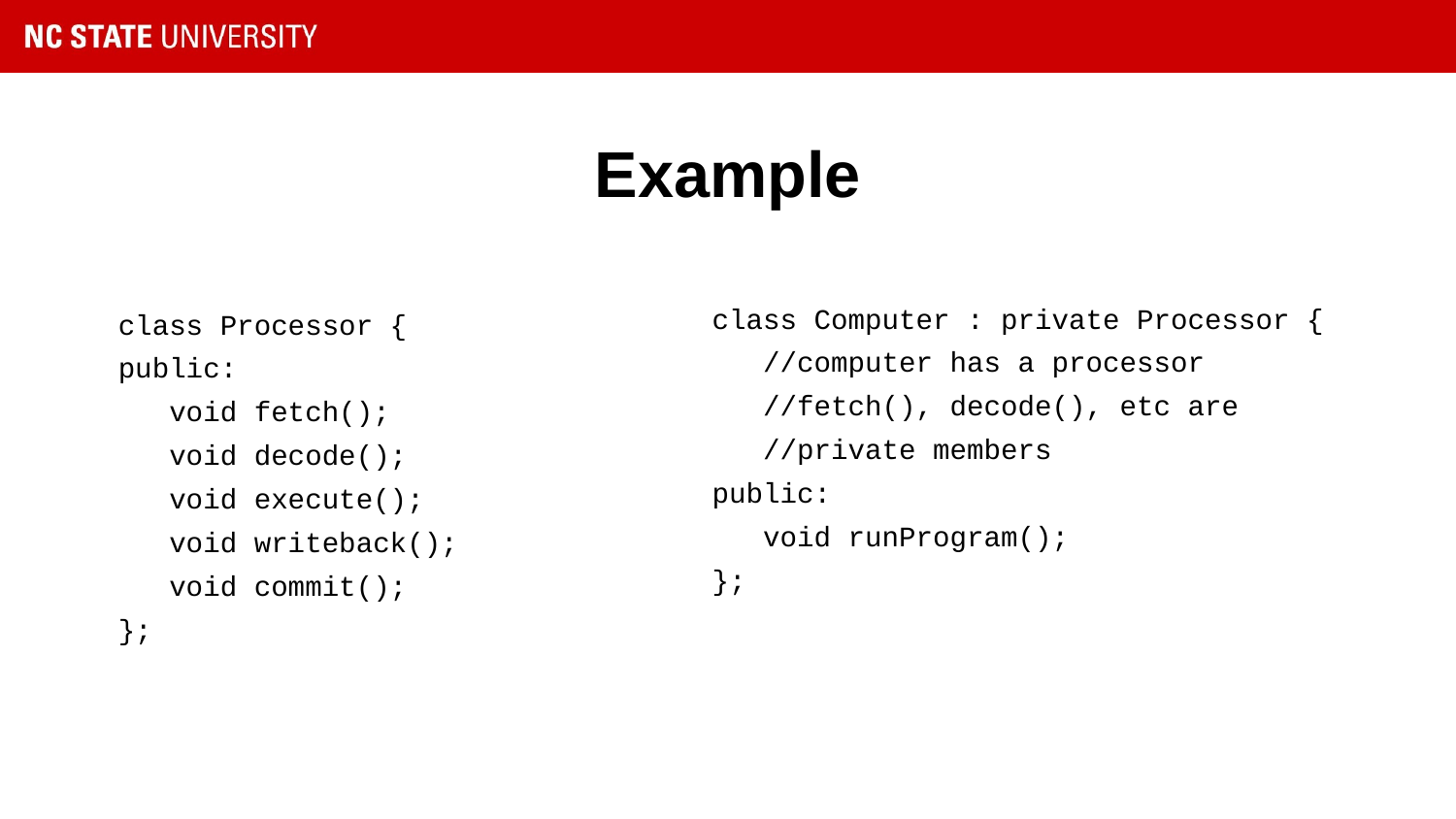

# Example
class Computer : private Processor {
   //computer has a processor
   //fetch(), decode(), etc are
   //private members
public:
   void runProgram();
};
class Processor {
public:
   void fetch();
   void decode();
   void execute();
   void writeback();
   void commit();
};